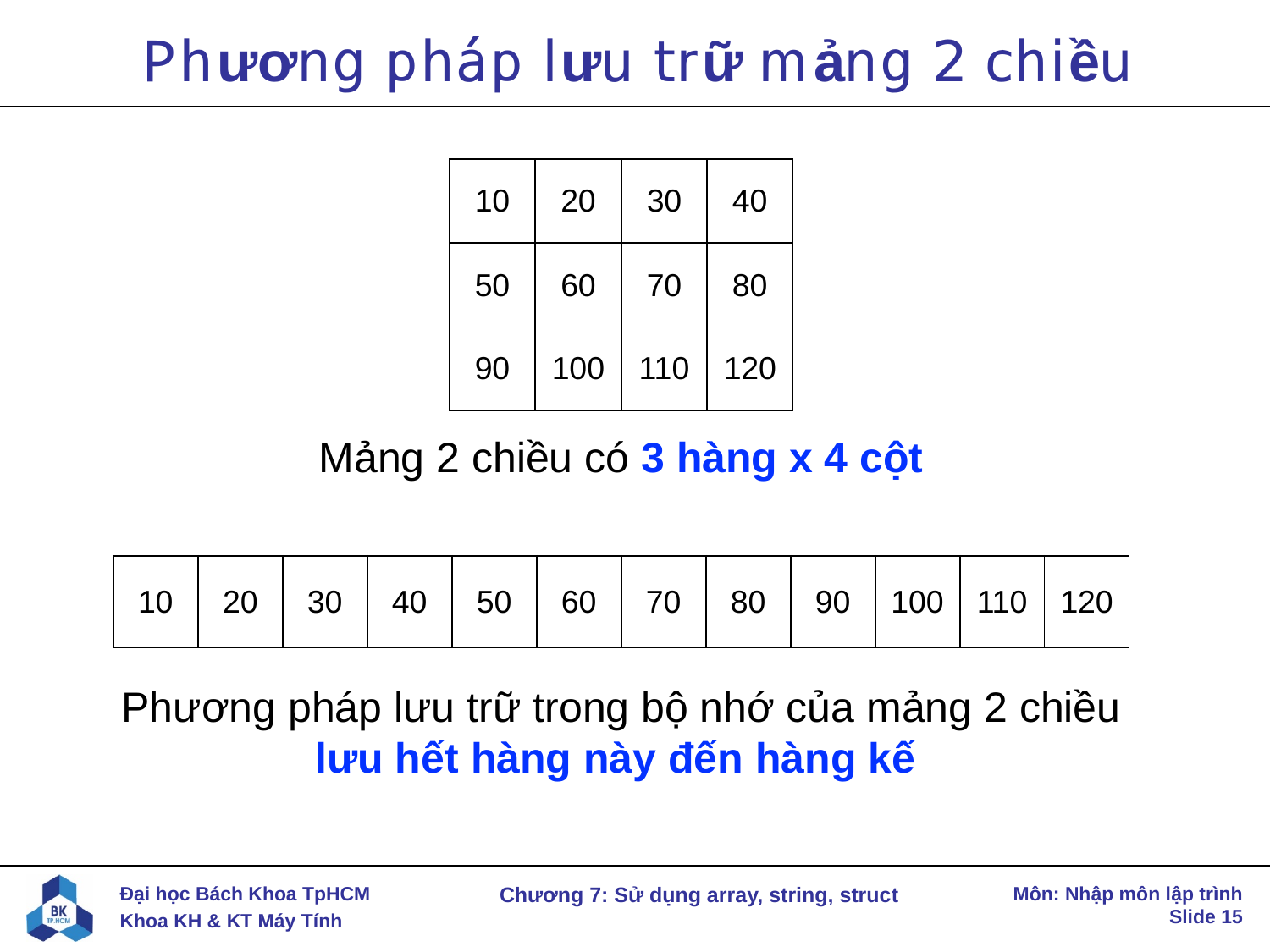

# Phương pháp lưu trữ mảng 2 chiều
| 10 | 20 | 30 | 40 |
| --- | --- | --- | --- |
| 50 | 60 | 70 | 80 |
| 90 | 100 | 110 | 120 |
Mảng 2 chiều có 3 hàng x 4 cột
| 10 | 20 | 30 | 40 | 50 | 60 | 70 | 80 | 90 | 100 | 110 | 120 |
| --- | --- | --- | --- | --- | --- | --- | --- | --- | --- | --- | --- |
Phương pháp lưu trữ trong bộ nhớ của mảng 2 chiều
lưu hết hàng này đến hàng kế